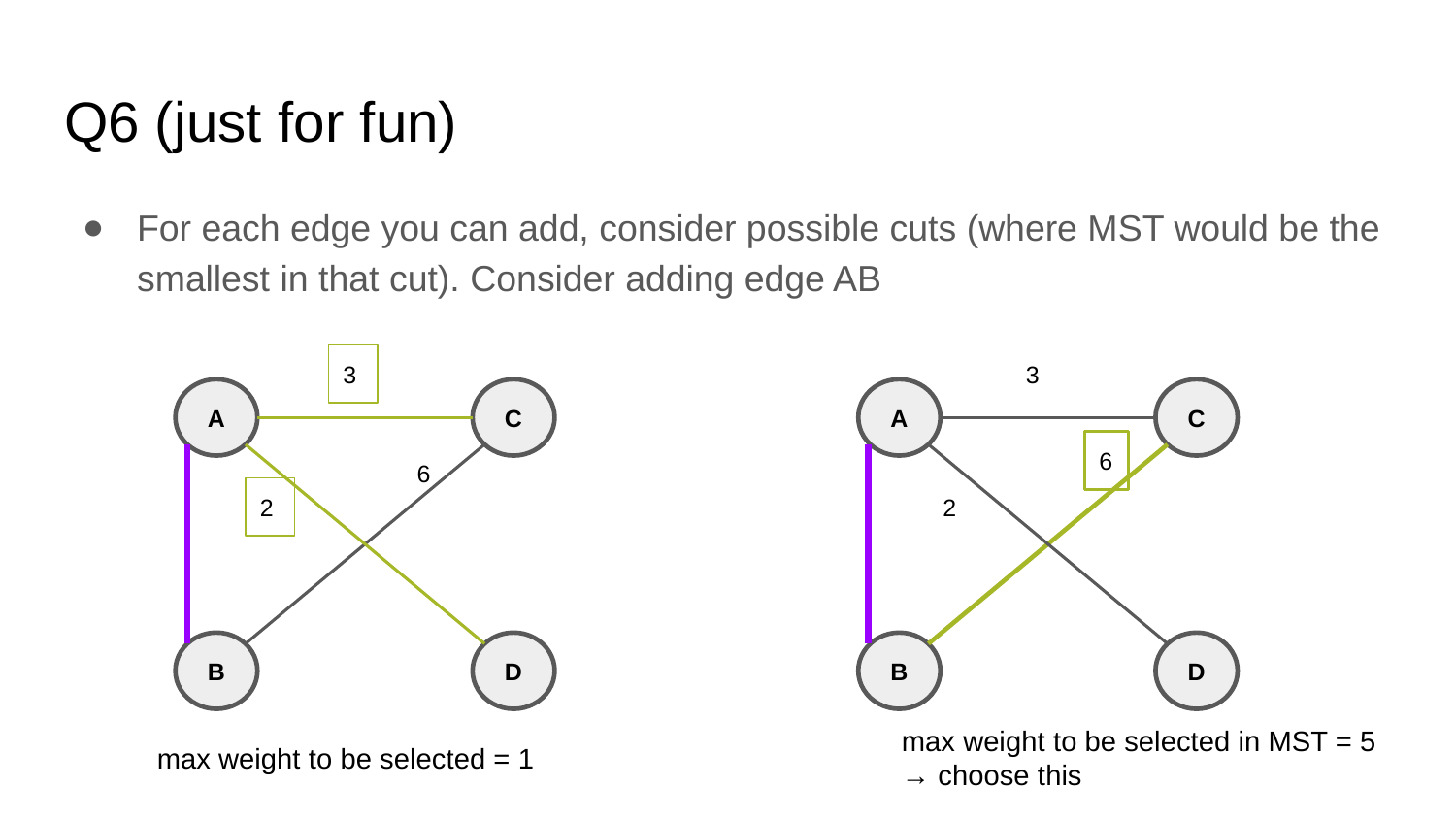

# Q6 (just for fun)
For each edge you can add, consider possible cuts (where MST would be the smallest in that cut). Consider adding edge AB
3
A
C
6
2
D
B
3
A
C
6
2
D
B
max weight to be selected in MST = 5
→ choose this
max weight to be selected = 1